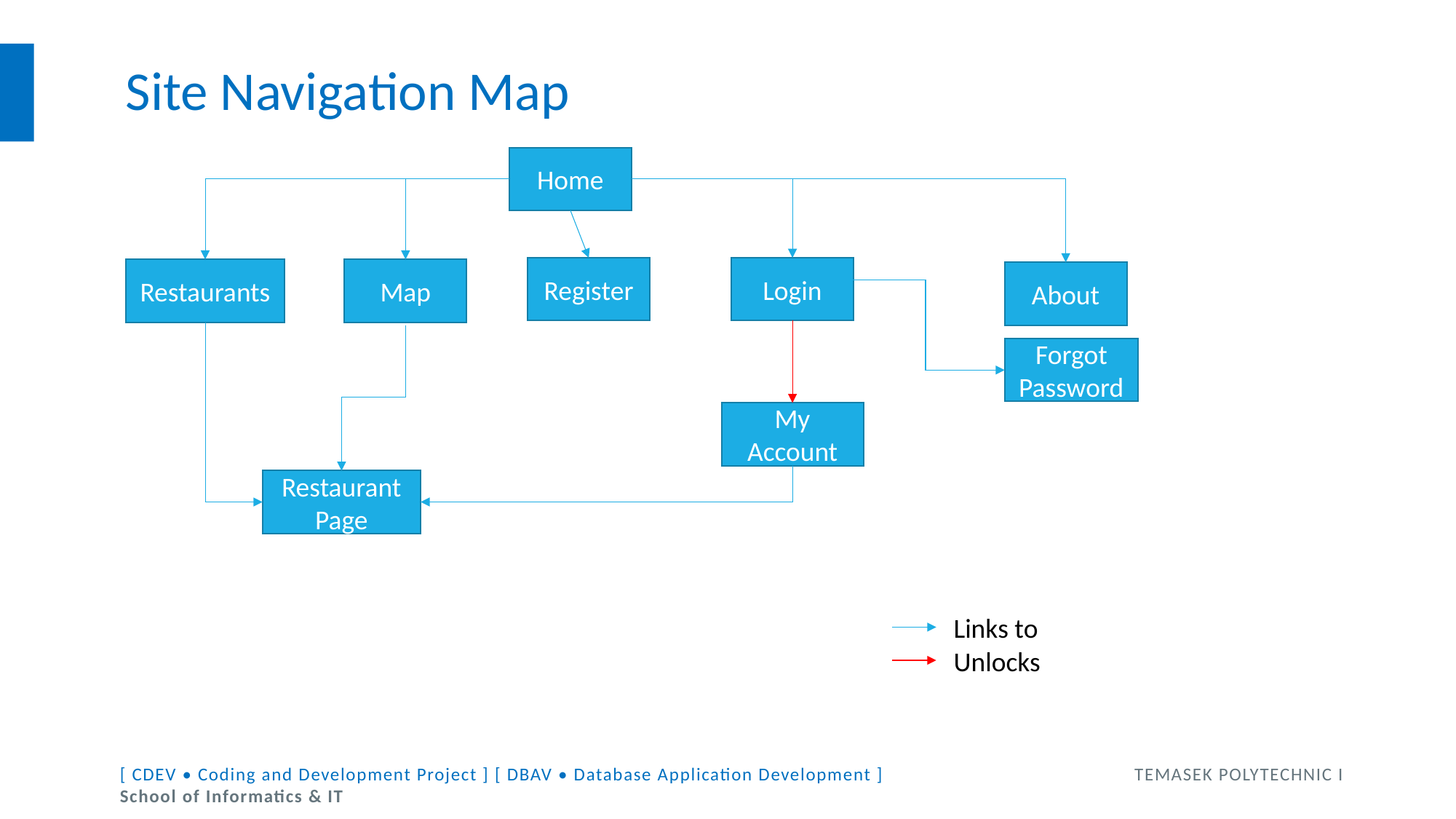

# Site Navigation Map
Home
Login
Register
Map
Restaurants
About
Forgot Password
My Account
Restaurant
Page
Links to
Unlocks